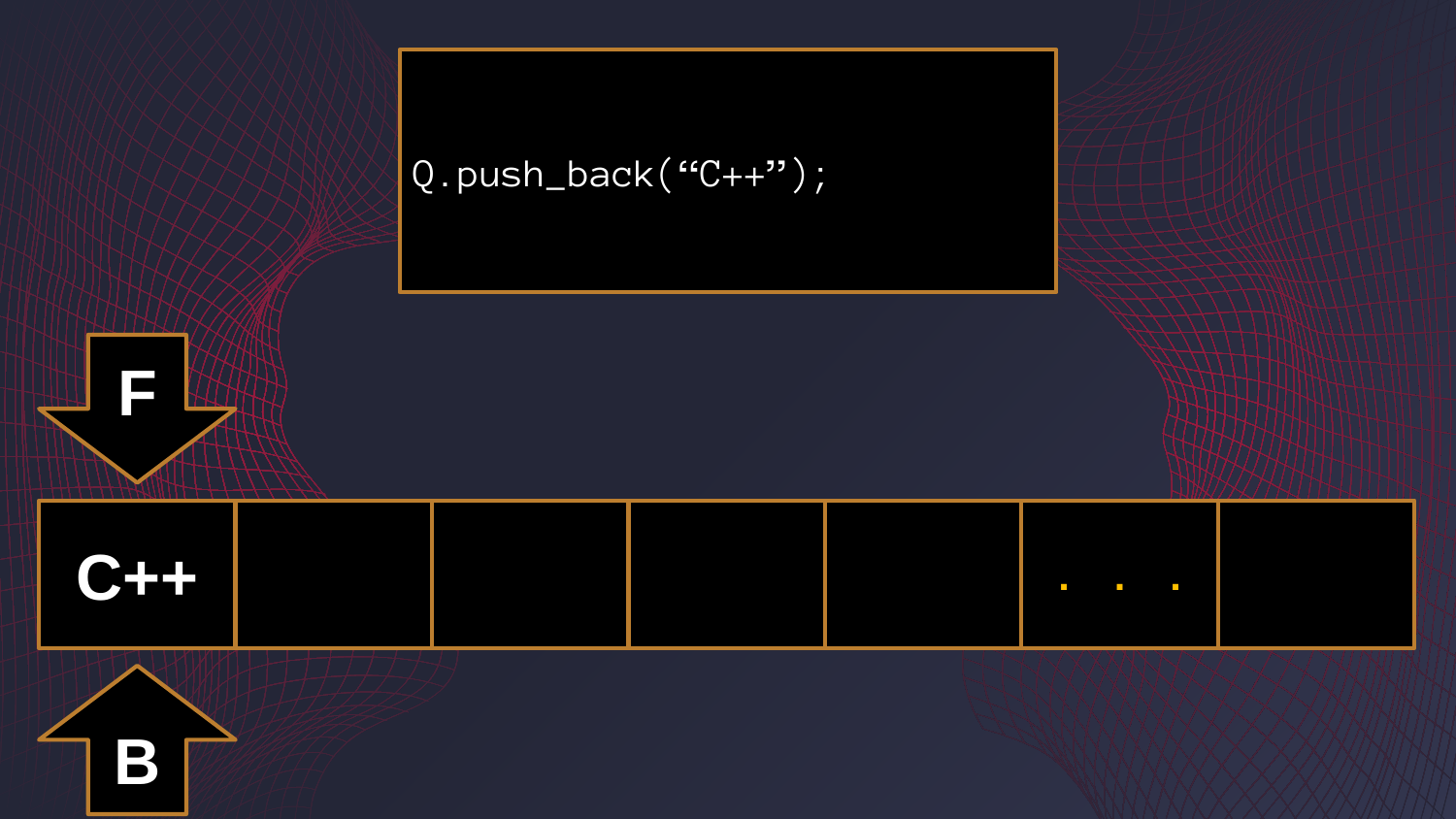

Q.push_back(“C++”);
F
C++

.    .    .

B